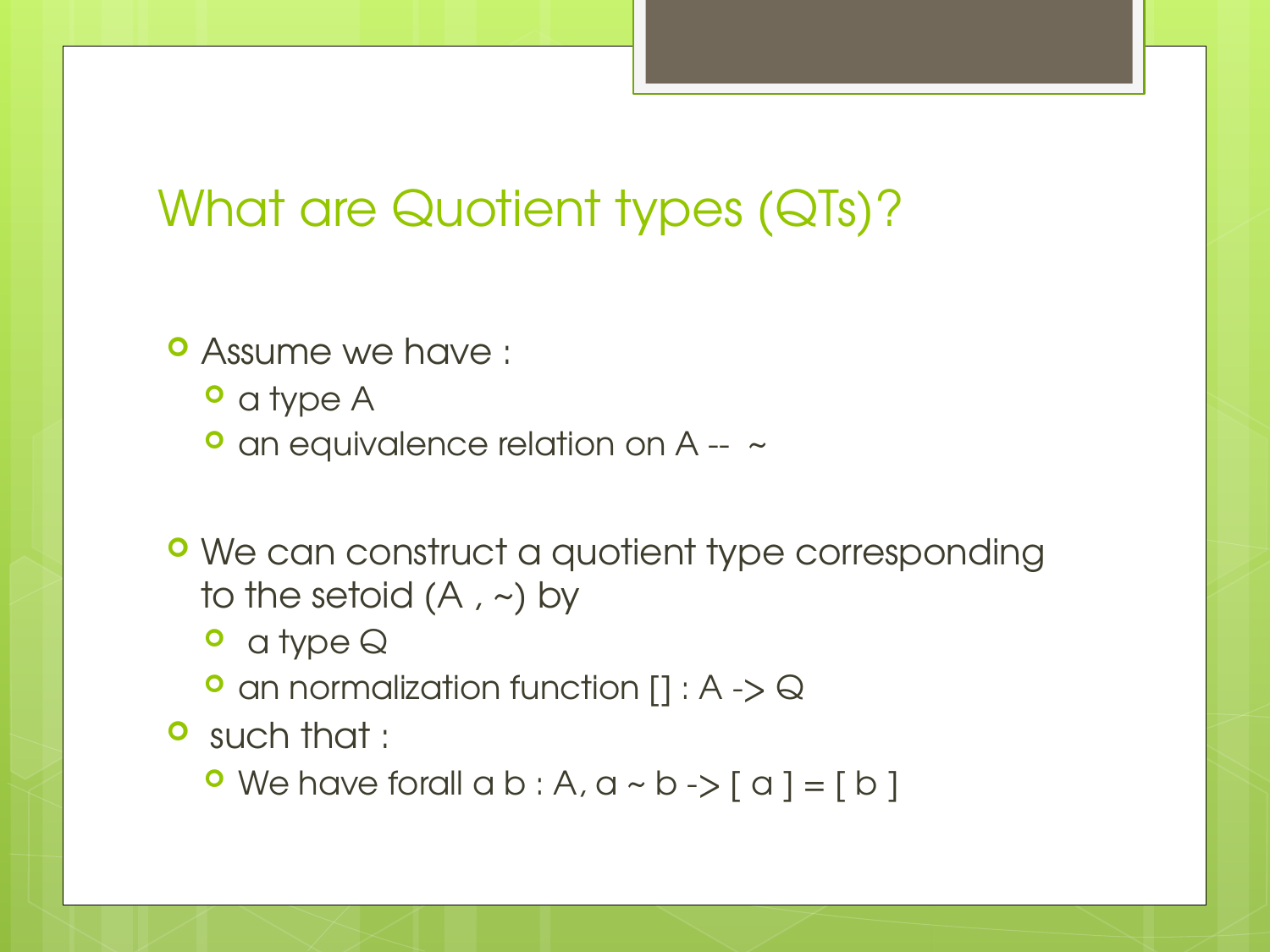

# What are Quotient types (QTs)?
Assume we have :
a type A
an equivalence relation on A --  ~

We can construct a quotient type corresponding to the setoid (A , ~) by
 a type Q
an normalization function [] : A -> Q
 such that :
We have forall a b : A, a ~ b -> [ a ] = [ b ]